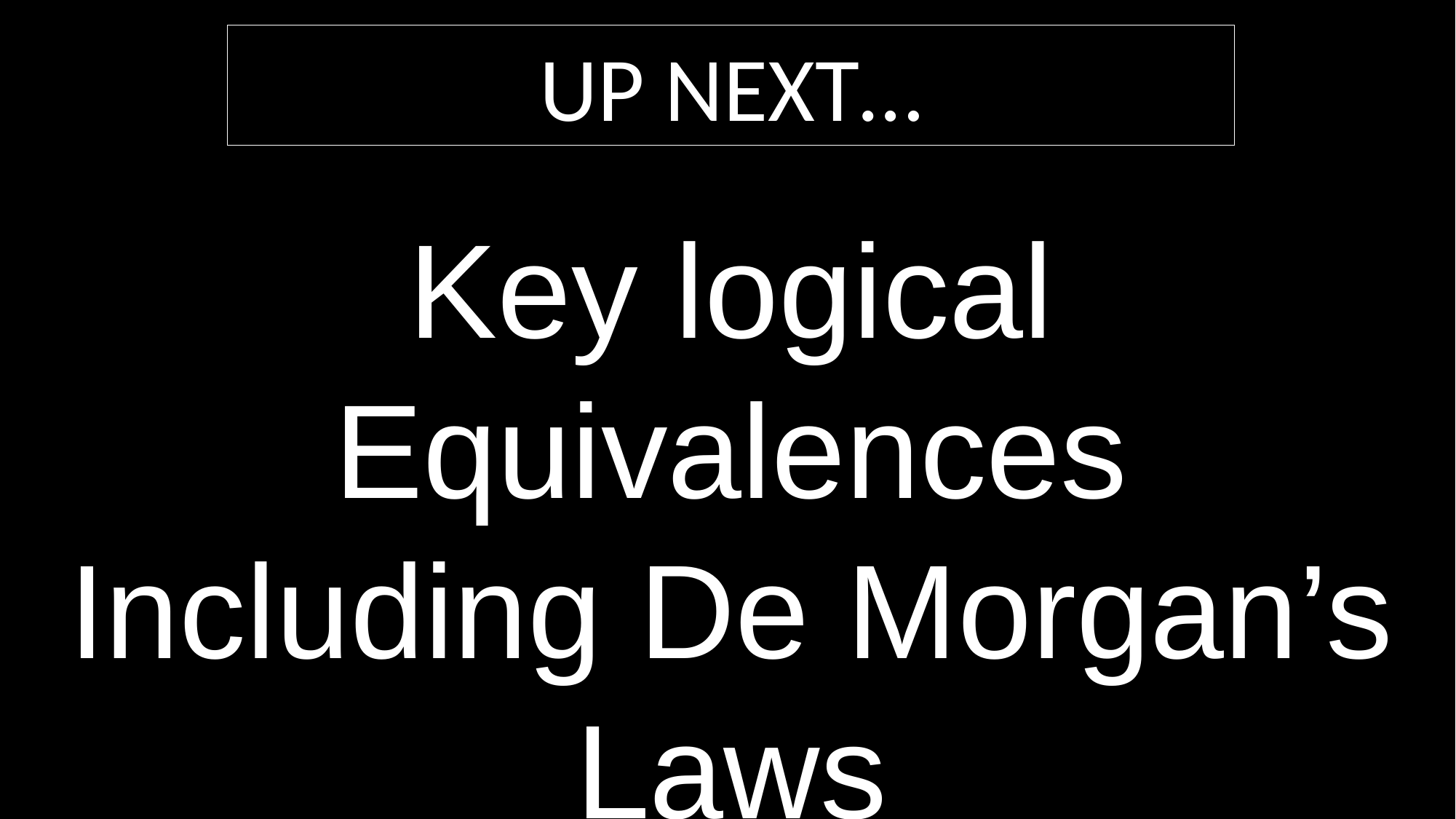

Up Next…
Key logical Equivalences Including De Morgan’s Laws